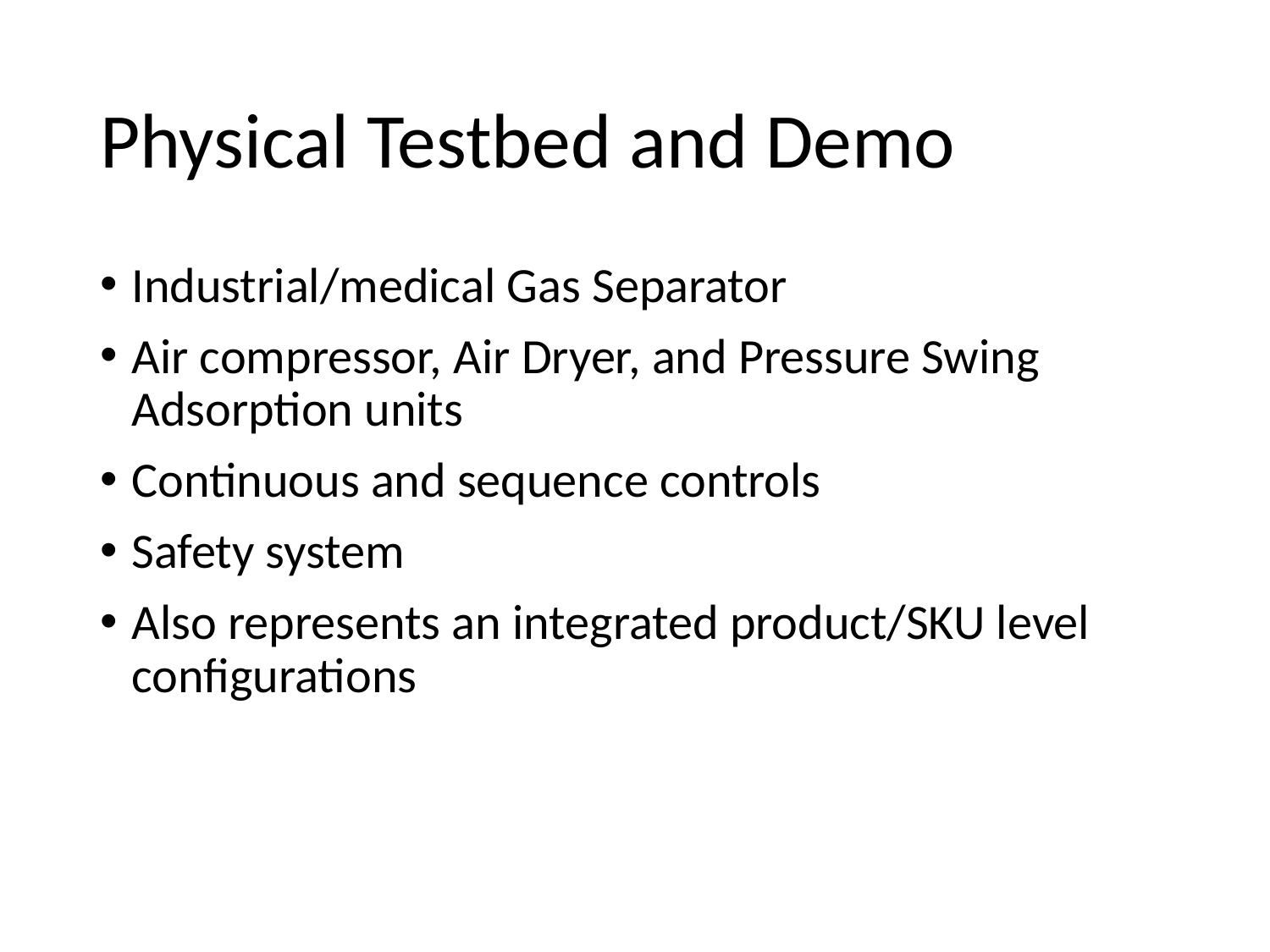

# Physical Testbed and Demo
Industrial/medical Gas Separator
Air compressor, Air Dryer, and Pressure Swing Adsorption units
Continuous and sequence controls
Safety system
Also represents an integrated product/SKU level configurations